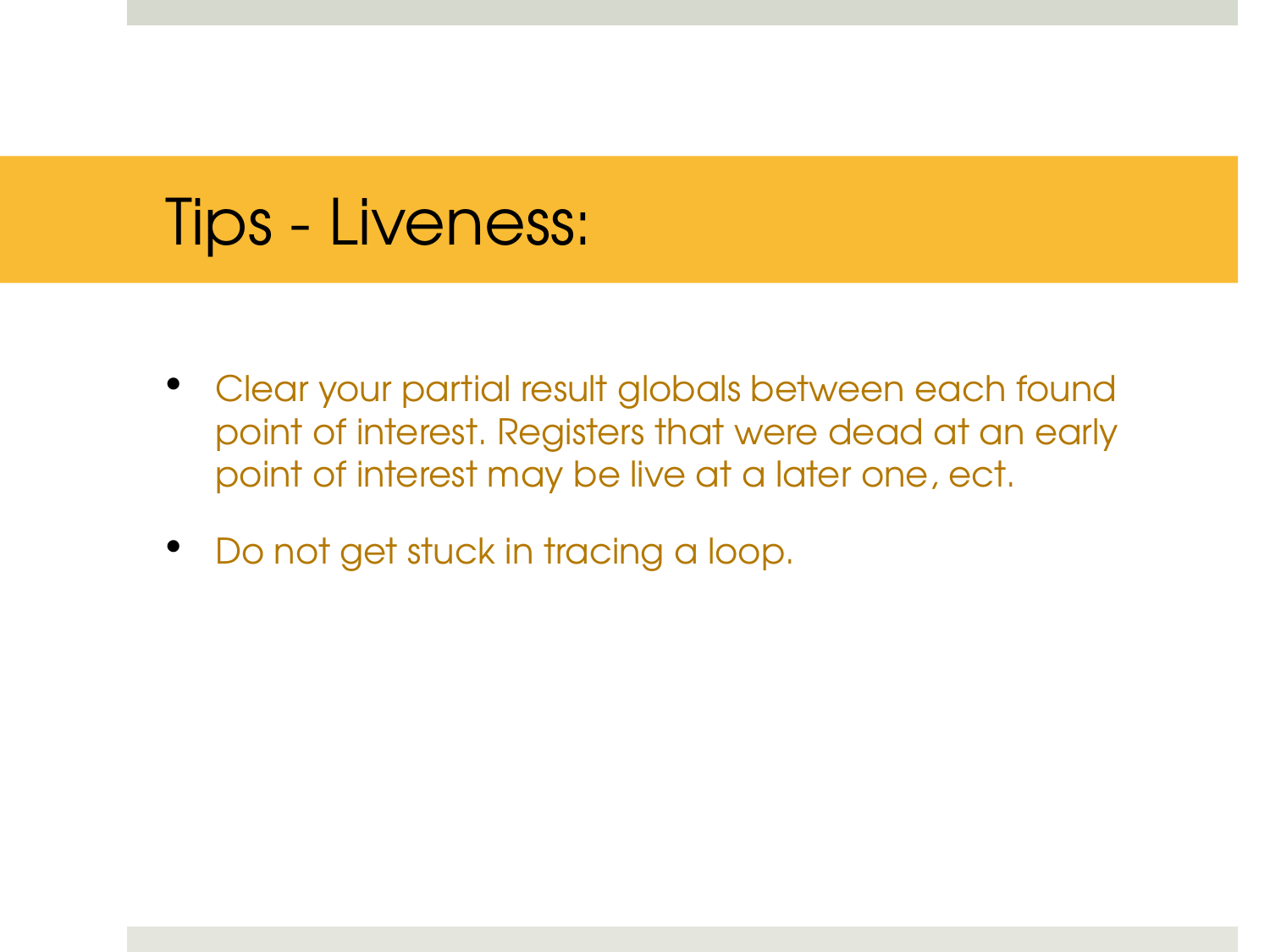

# Tips - Liveness:
Clear your partial result globals between each found point of interest. Registers that were dead at an early point of interest may be live at a later one, ect.
Do not get stuck in tracing a loop.